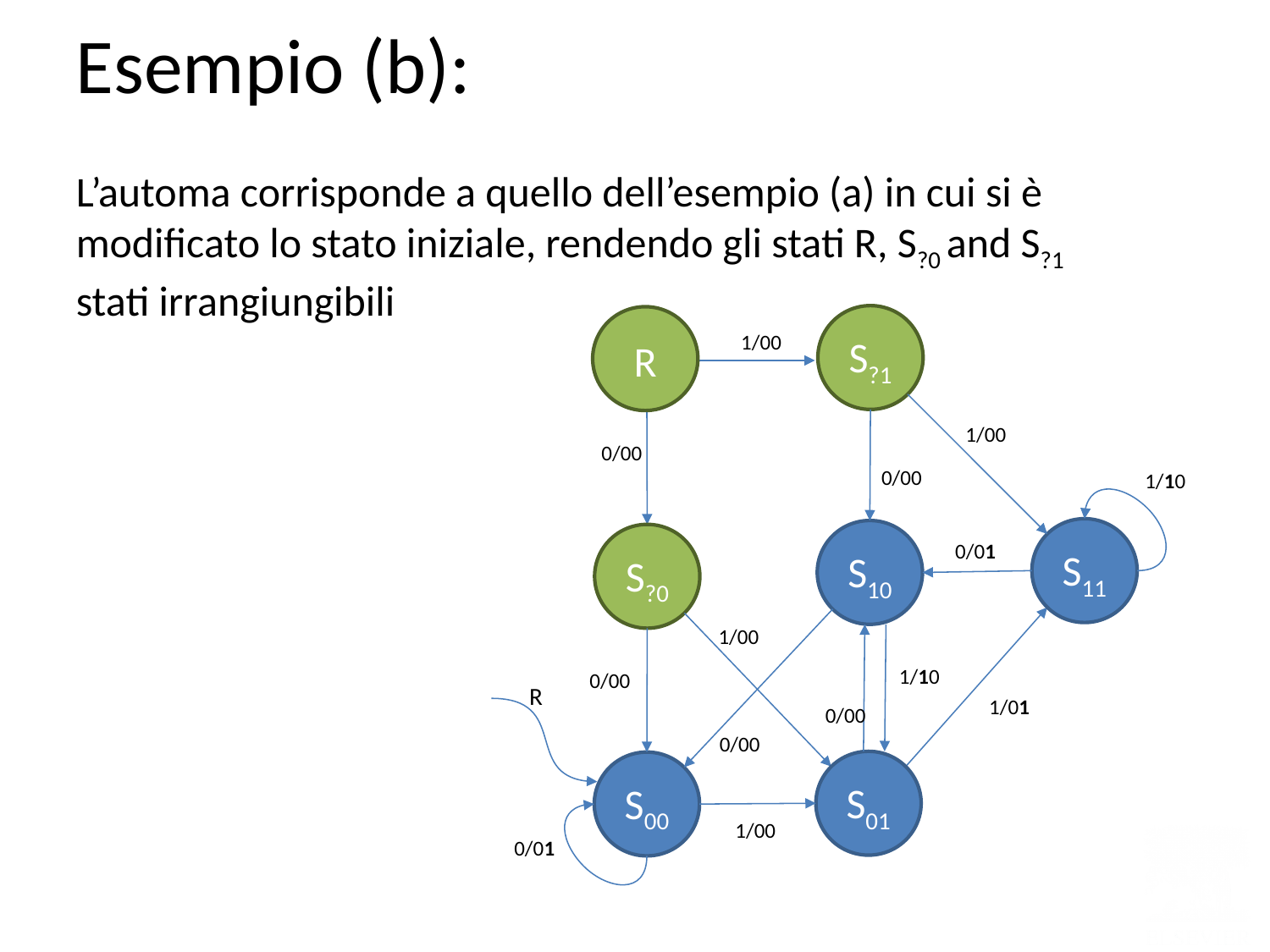

Esempio (b):
L’automa corrisponde a quello dell’esempio (a) in cui si è modificato lo stato iniziale, rendendo gli stati R, S?0 and S?1
stati irrangiungibili

S?1
R
1/00
1/00
0/00
0/00
1/10
S11
S10
S?0
0/01
1/00
1/10
0/00
R
1/01
0/00
0/00
S01
S00
1/00
0/01